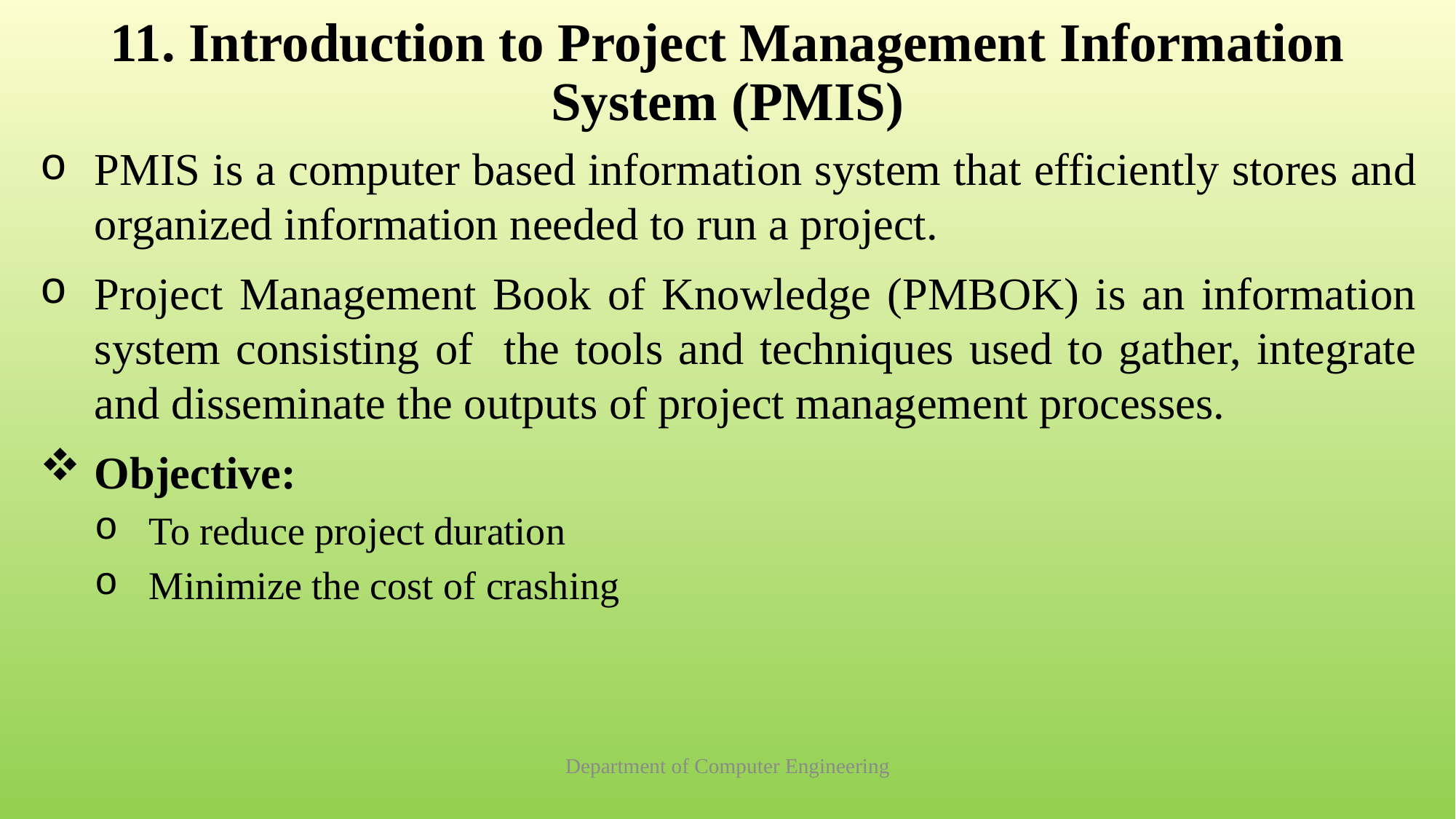

# 11. Introduction to Project Management Information System (PMIS)
PMIS is a computer based information system that efficiently stores and organized information needed to run a project.
Project Management Book of Knowledge (PMBOK) is an information system consisting of  the tools and techniques used to gather, integrate and disseminate the outputs of project management processes.
Objective:
To reduce project duration
Minimize the cost of crashing

Department of Computer Engineering